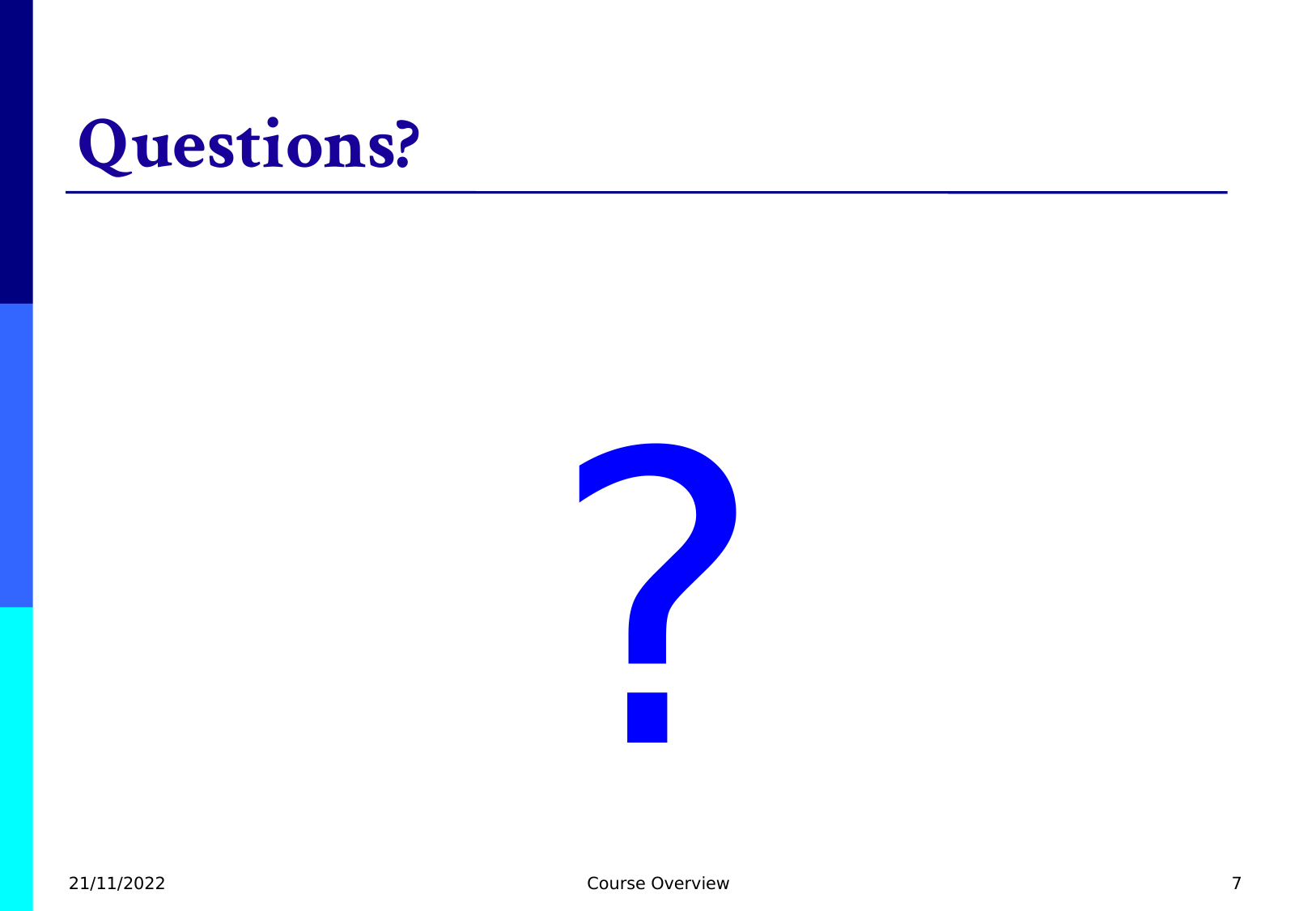

# Questions?
?
21/11/2022
Course Overview
7